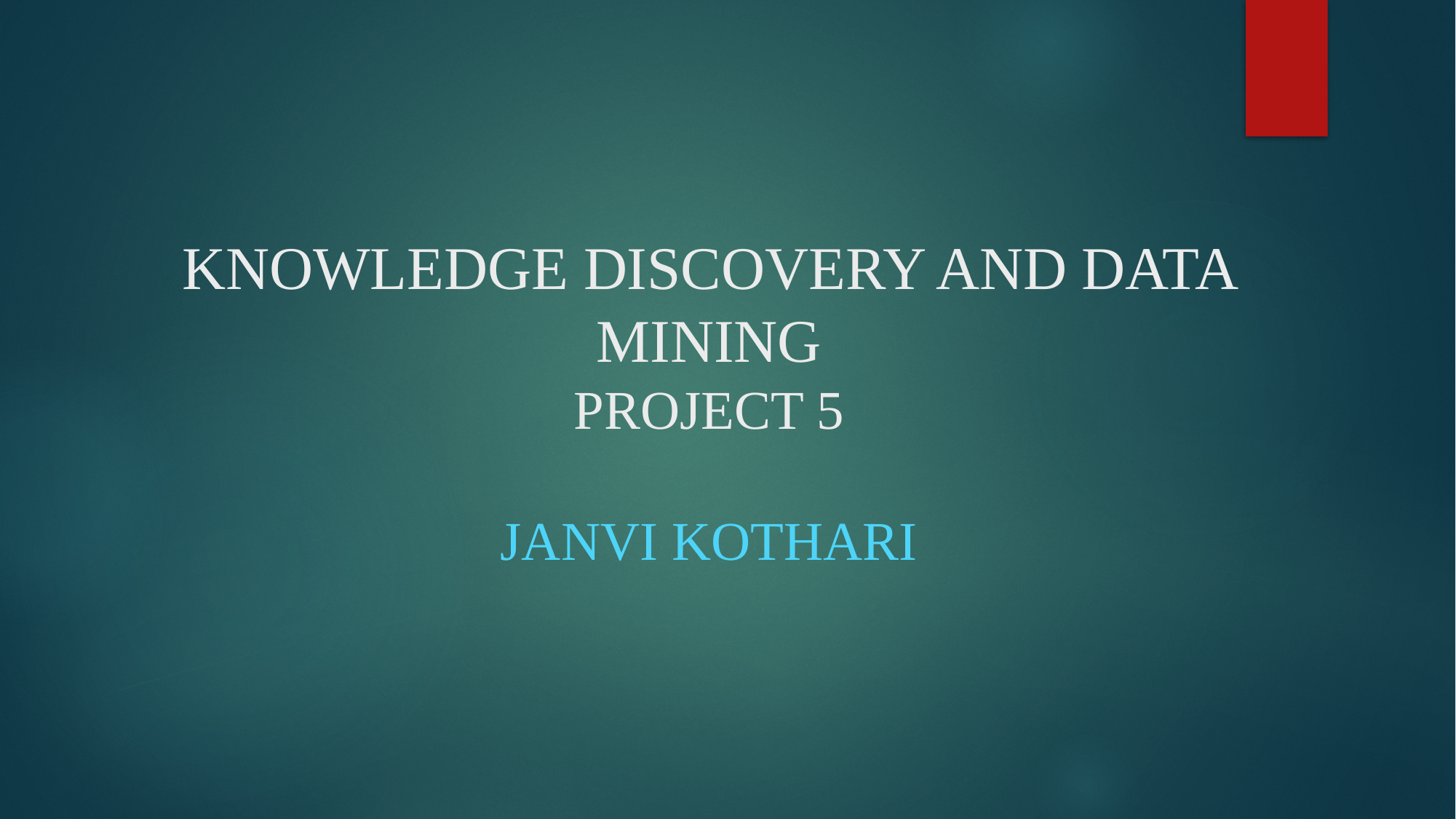

# KNOWLEDGE DISCOVERY AND DATA MINING PROJECT 5 JANVI KOTHARI